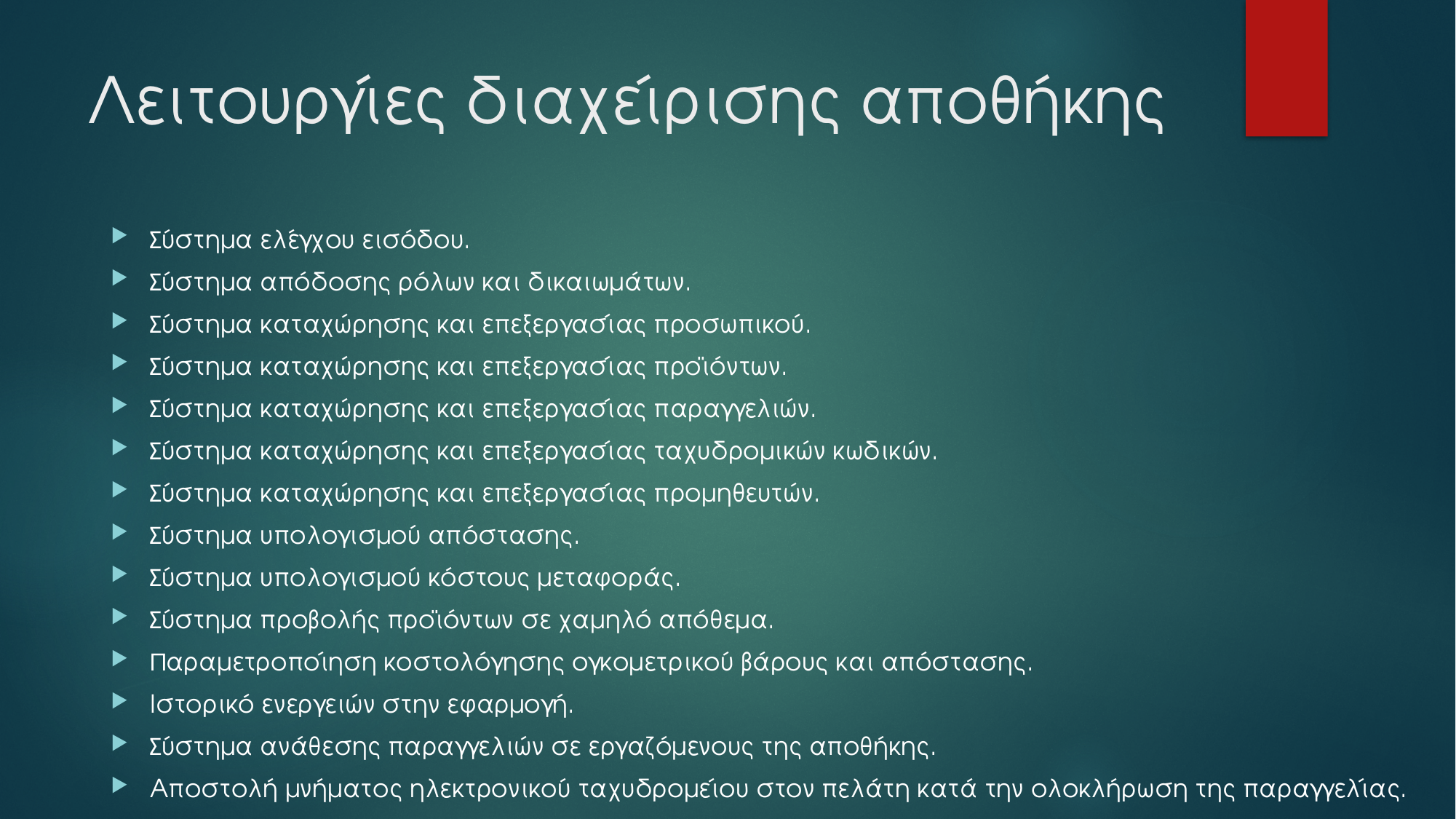

# Λειτουργίες διαχείρισης αποθήκης
Σύστημα ελέγχου εισόδου.
Σύστημα απόδοσης ρόλων και δικαιωμάτων.
Σύστημα καταχώρησης και επεξεργασίας προσωπικού.
Σύστημα καταχώρησης και επεξεργασίας προϊόντων.
Σύστημα καταχώρησης και επεξεργασίας παραγγελιών.
Σύστημα καταχώρησης και επεξεργασίας ταχυδρομικών κωδικών.
Σύστημα καταχώρησης και επεξεργασίας προμηθευτών.
Σύστημα υπολογισμού απόστασης.
Σύστημα υπολογισμού κόστους μεταφοράς.
Σύστημα προβολής προϊόντων σε χαμηλό απόθεμα.
Παραμετροποίηση κοστολόγησης ογκομετρικού βάρους και απόστασης.
Ιστορικό ενεργειών στην εφαρμογή.
Σύστημα ανάθεσης παραγγελιών σε εργαζόμενους της αποθήκης.
Αποστολή μνήματος ηλεκτρονικού ταχυδρομείου στον πελάτη κατά την ολοκλήρωση της παραγγελίας.